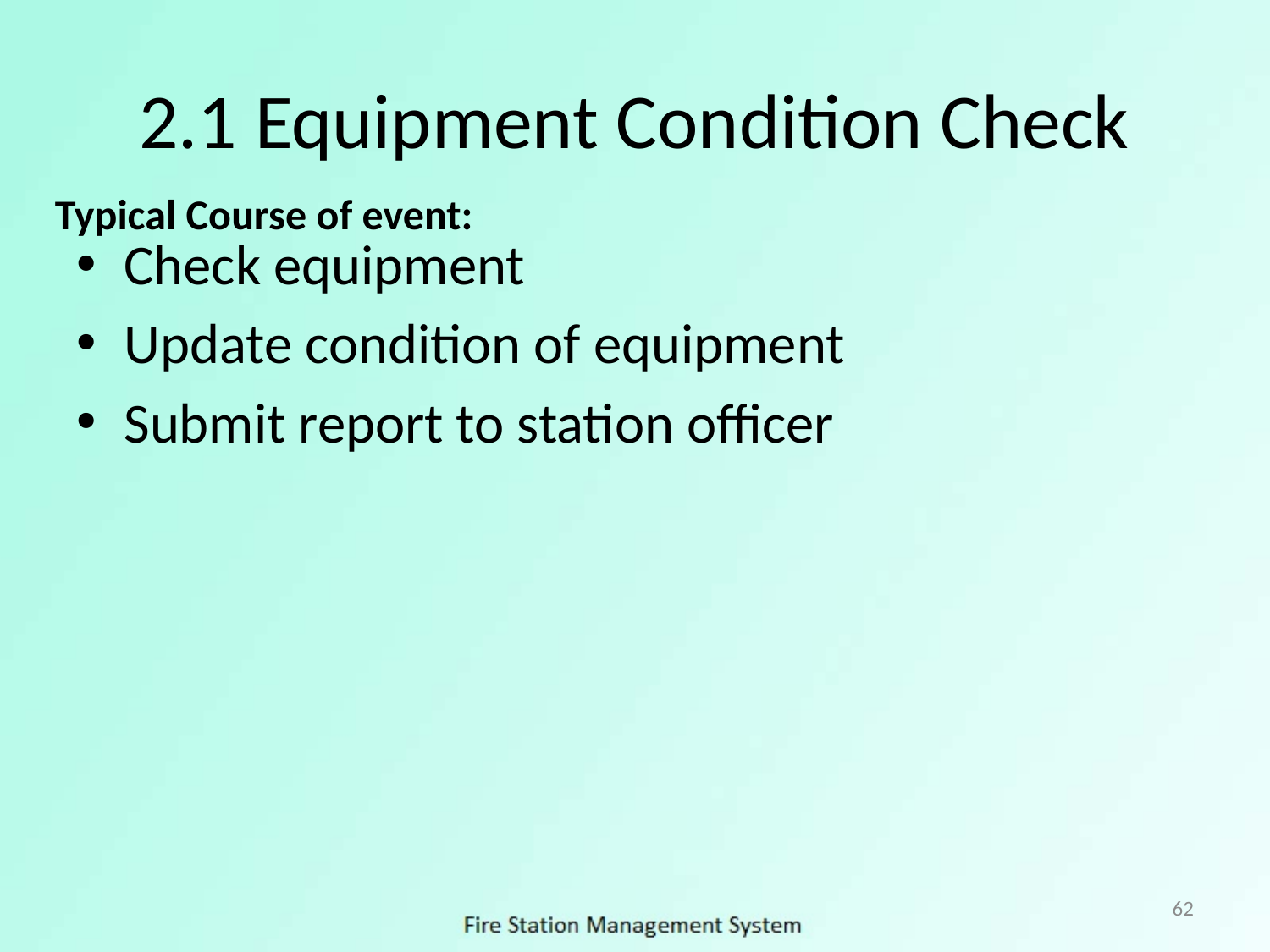

# 2.1 Equipment Condition Check
Typical Course of event:
Check equipment
Update condition of equipment
Submit report to station officer
62